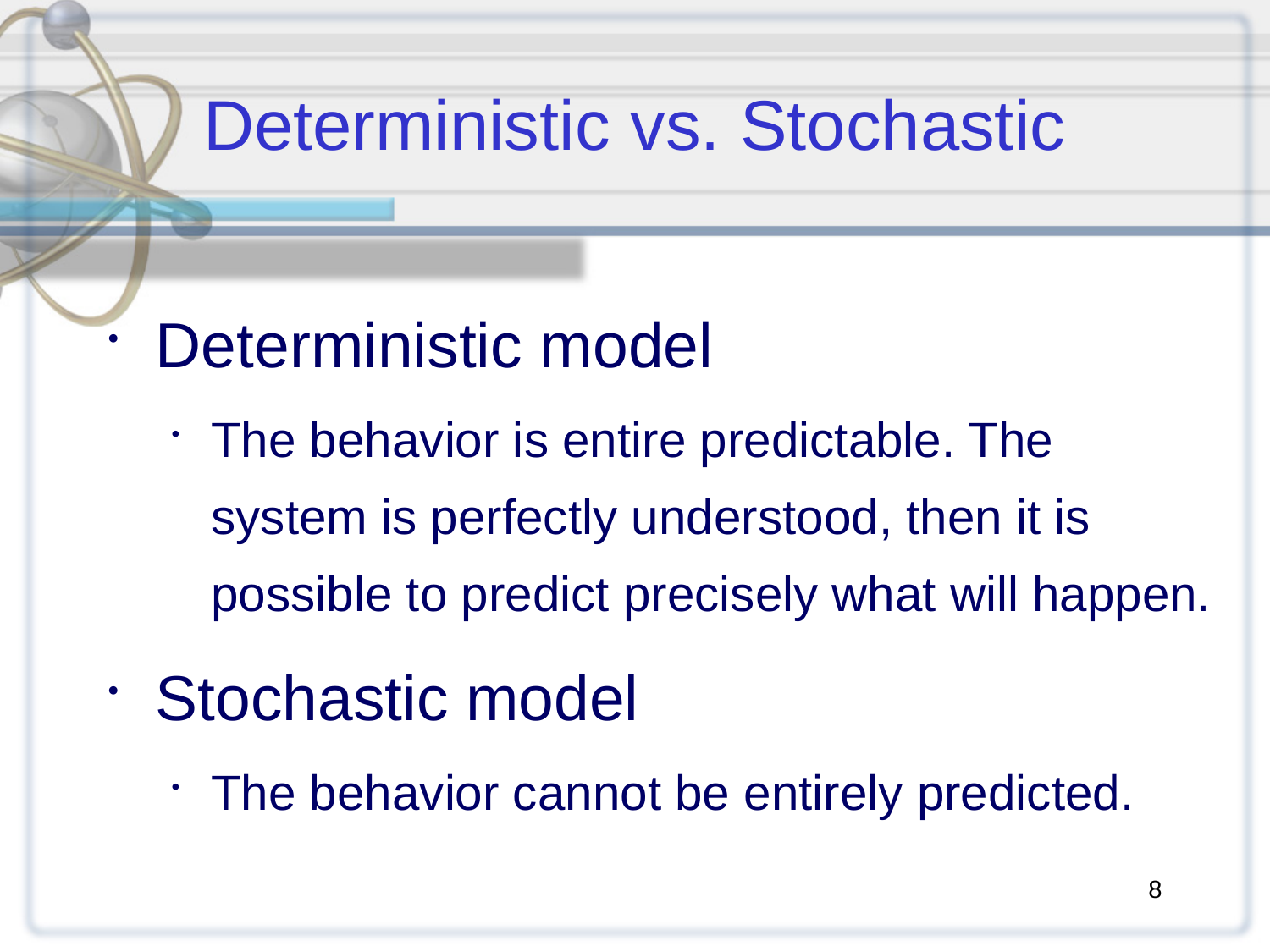

# Deterministic vs. Stochastic
Deterministic model
The behavior is entire predictable. The system is perfectly understood, then it is possible to predict precisely what will happen.
Stochastic model
The behavior cannot be entirely predicted.
8